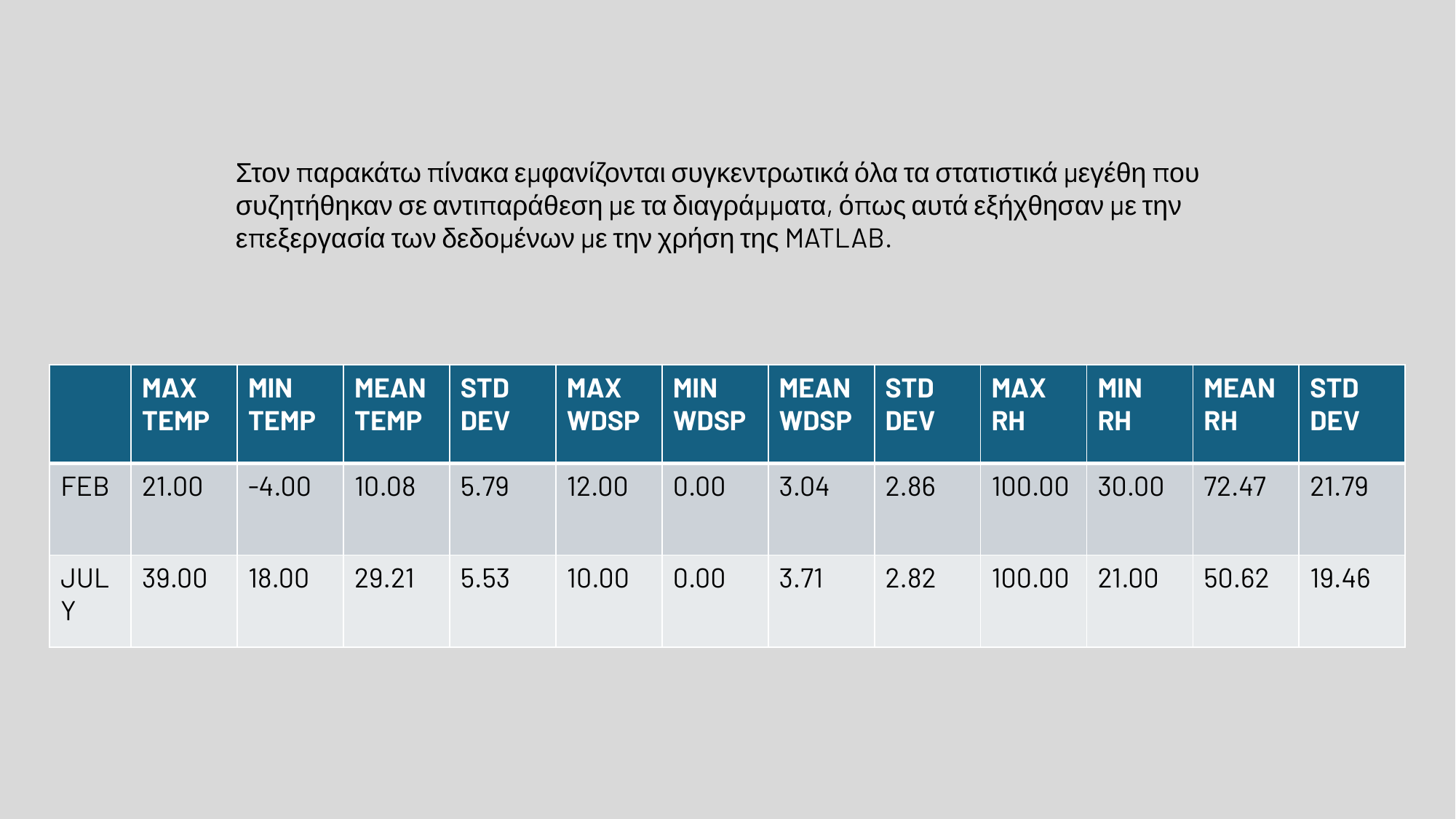

Στον παρακάτω πίνακα εμφανίζονται συγκεντρωτικά όλα τα στατιστικά μεγέθη που συζητήθηκαν σε αντιπαράθεση με τα διαγράμματα, όπως αυτά εξήχθησαν με την επεξεργασία των δεδομένων με την χρήση της MATLAB.
|  | MAX TEMP | MIN TEMP | MEAN TEMP | STD DEV | MAX WDSP | MIN WDSP | MEAN WDSP | STD DEV | MAX RH | MIN RH | MEAN RH | STD DEV |
| --- | --- | --- | --- | --- | --- | --- | --- | --- | --- | --- | --- | --- |
| FEB | 21.00 | -4.00 | 10.08 | 5.79 | 12.00 | 0.00 | 3.04 | 2.86 | 100.00 | 30.00 | 72.47 | 21.79 |
| JULY | 39.00 | 18.00 | 29.21 | 5.53 | 10.00 | 0.00 | 3.71 | 2.82 | 100.00 | 21.00 | 50.62 | 19.46 |